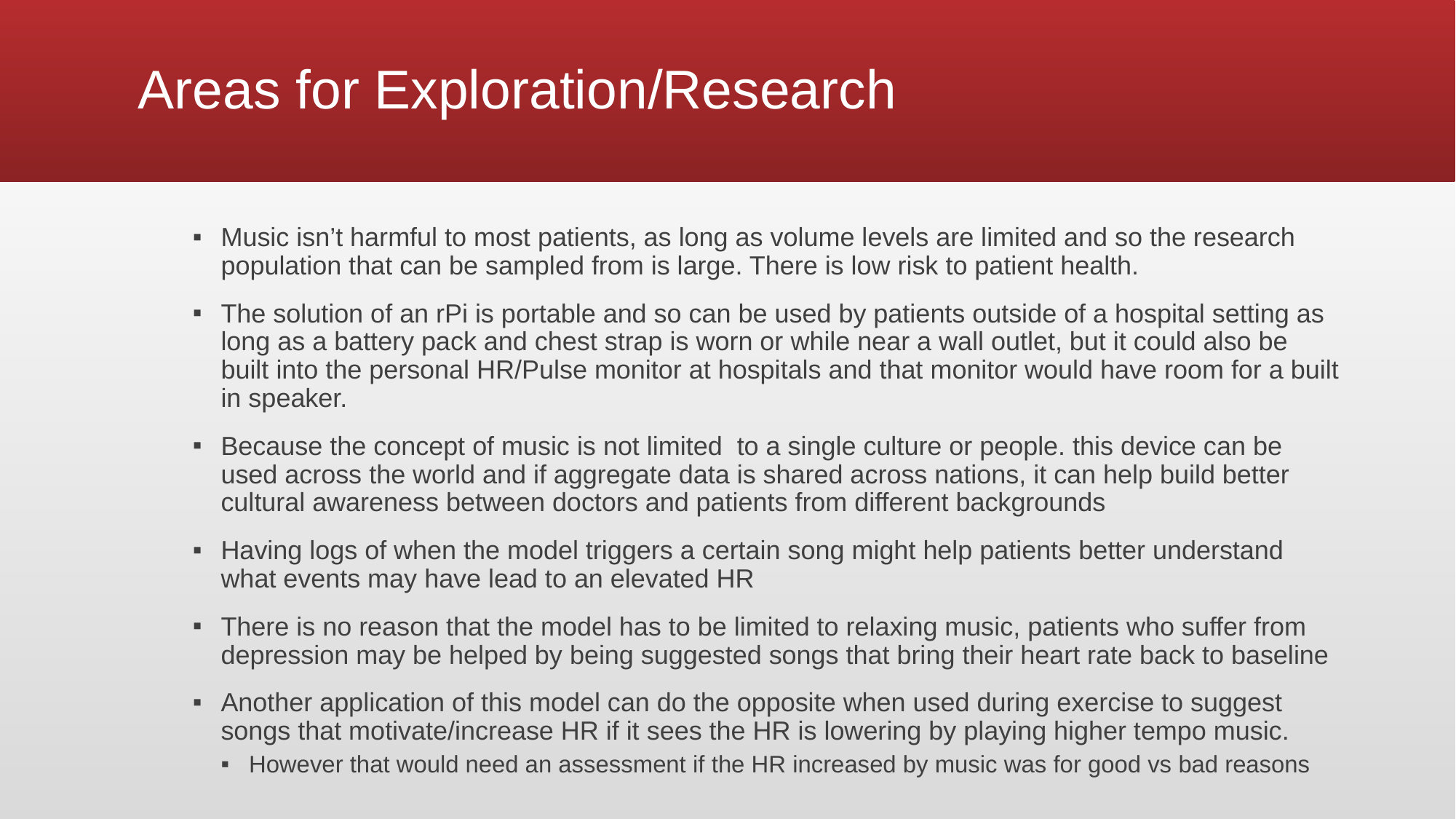

# Areas for Exploration/Research
Music isn’t harmful to most patients, as long as volume levels are limited and so the research population that can be sampled from is large. There is low risk to patient health.
The solution of an rPi is portable and so can be used by patients outside of a hospital setting as long as a battery pack and chest strap is worn or while near a wall outlet, but it could also be built into the personal HR/Pulse monitor at hospitals and that monitor would have room for a built in speaker.
Because the concept of music is not limited  to a single culture or people. this device can be used across the world and if aggregate data is shared across nations, it can help build better cultural awareness between doctors and patients from different backgrounds
Having logs of when the model triggers a certain song might help patients better understand what events may have lead to an elevated HR
There is no reason that the model has to be limited to relaxing music, patients who suffer from depression may be helped by being suggested songs that bring their heart rate back to baseline
Another application of this model can do the opposite when used during exercise to suggest songs that motivate/increase HR if it sees the HR is lowering by playing higher tempo music.
However that would need an assessment if the HR increased by music was for good vs bad reasons